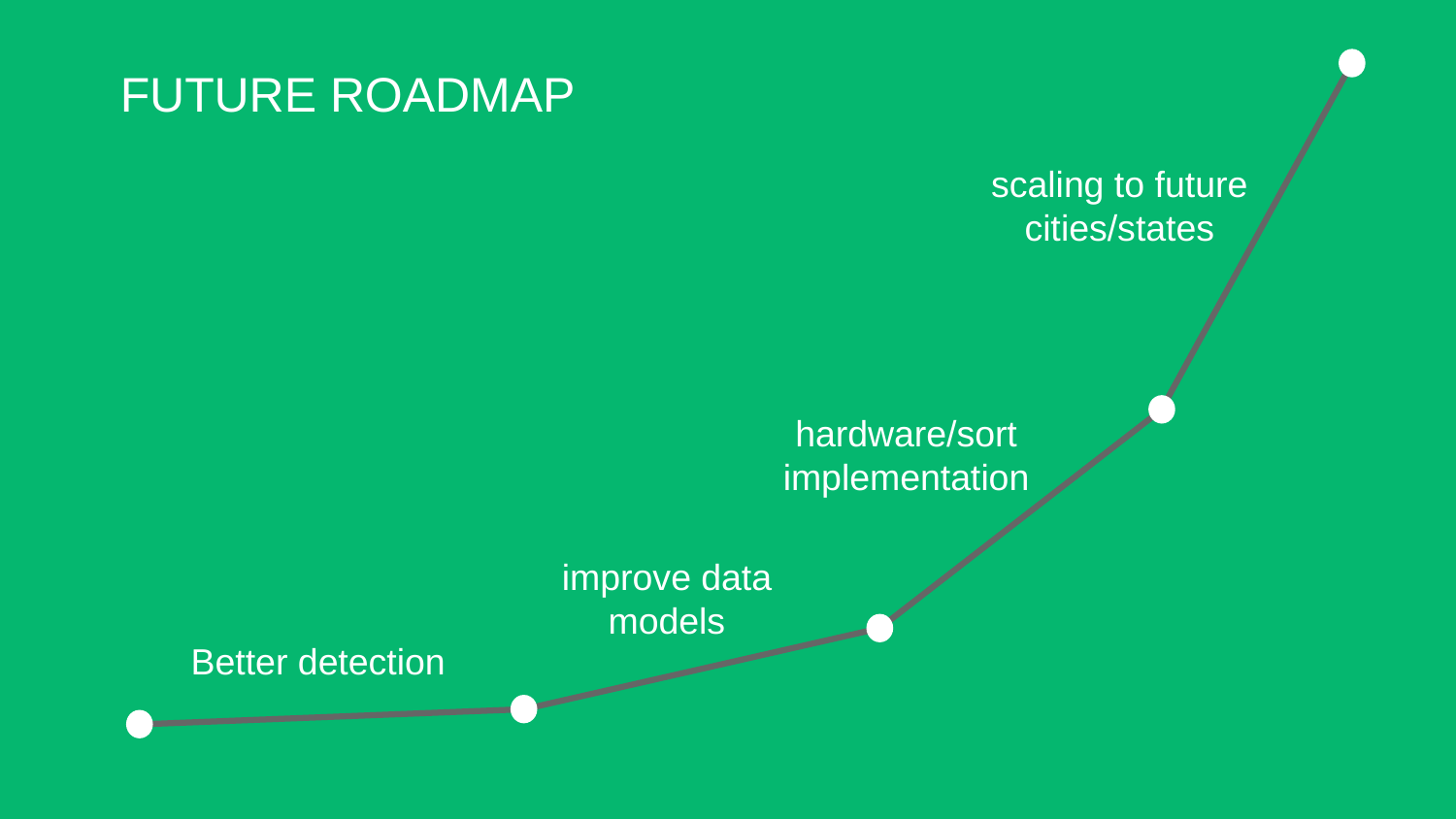

# FUTURE ROADMAP

scaling to future cities/states

hardware/sort implementation
improve data models
Better detection